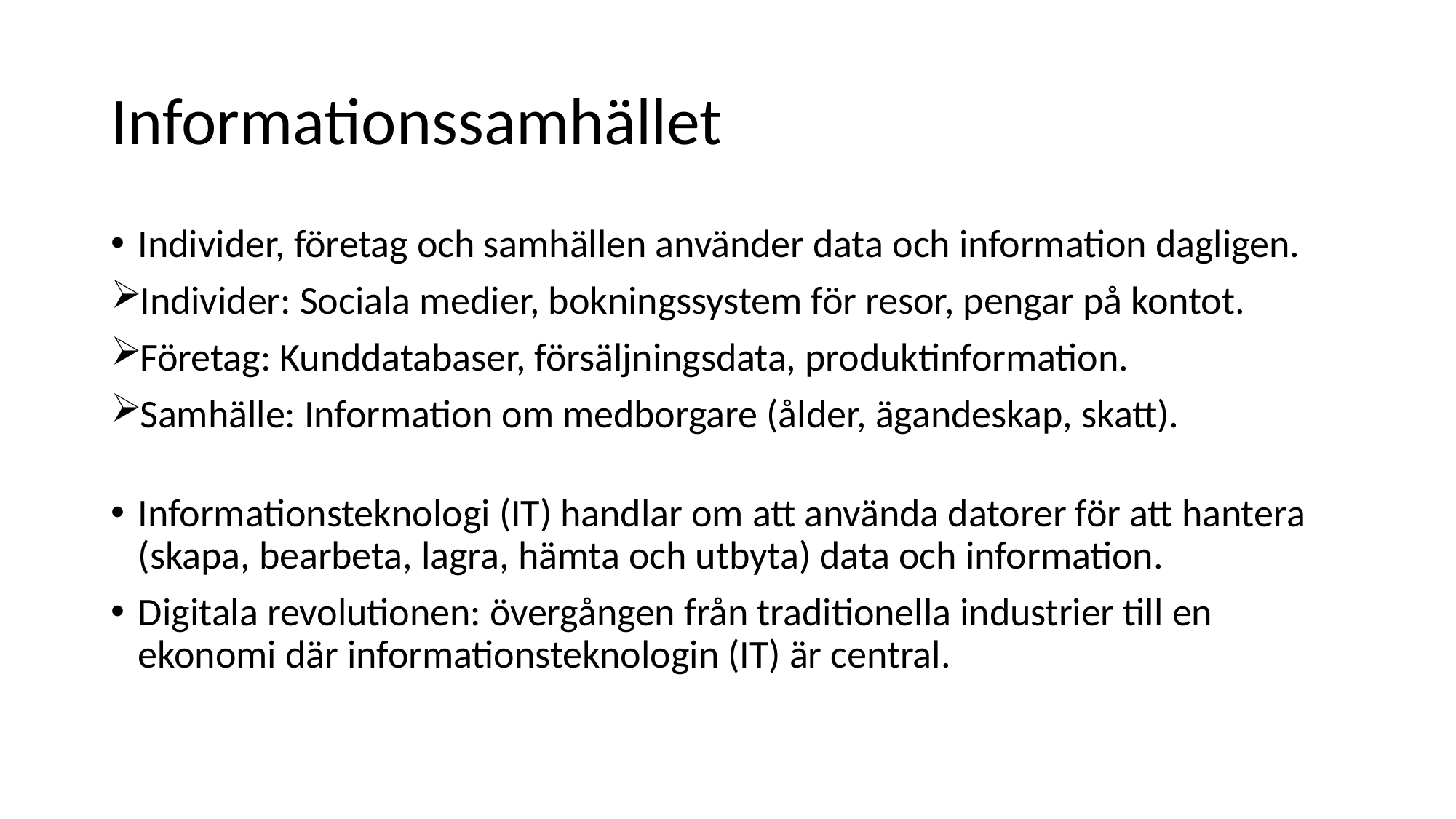

# Informationssamhället
Individer, företag och samhällen använder data och information dagligen.
Individer: Sociala medier, bokningssystem för resor, pengar på kontot.
Företag: Kunddatabaser, försäljningsdata, produktinformation.
Samhälle: Information om medborgare (ålder, ägandeskap, skatt).
Informationsteknologi (IT) handlar om att använda datorer för att hantera (skapa, bearbeta, lagra, hämta och utbyta) data och information.
Digitala revolutionen: övergången från traditionella industrier till en ekonomi där informationsteknologin (IT) är central.